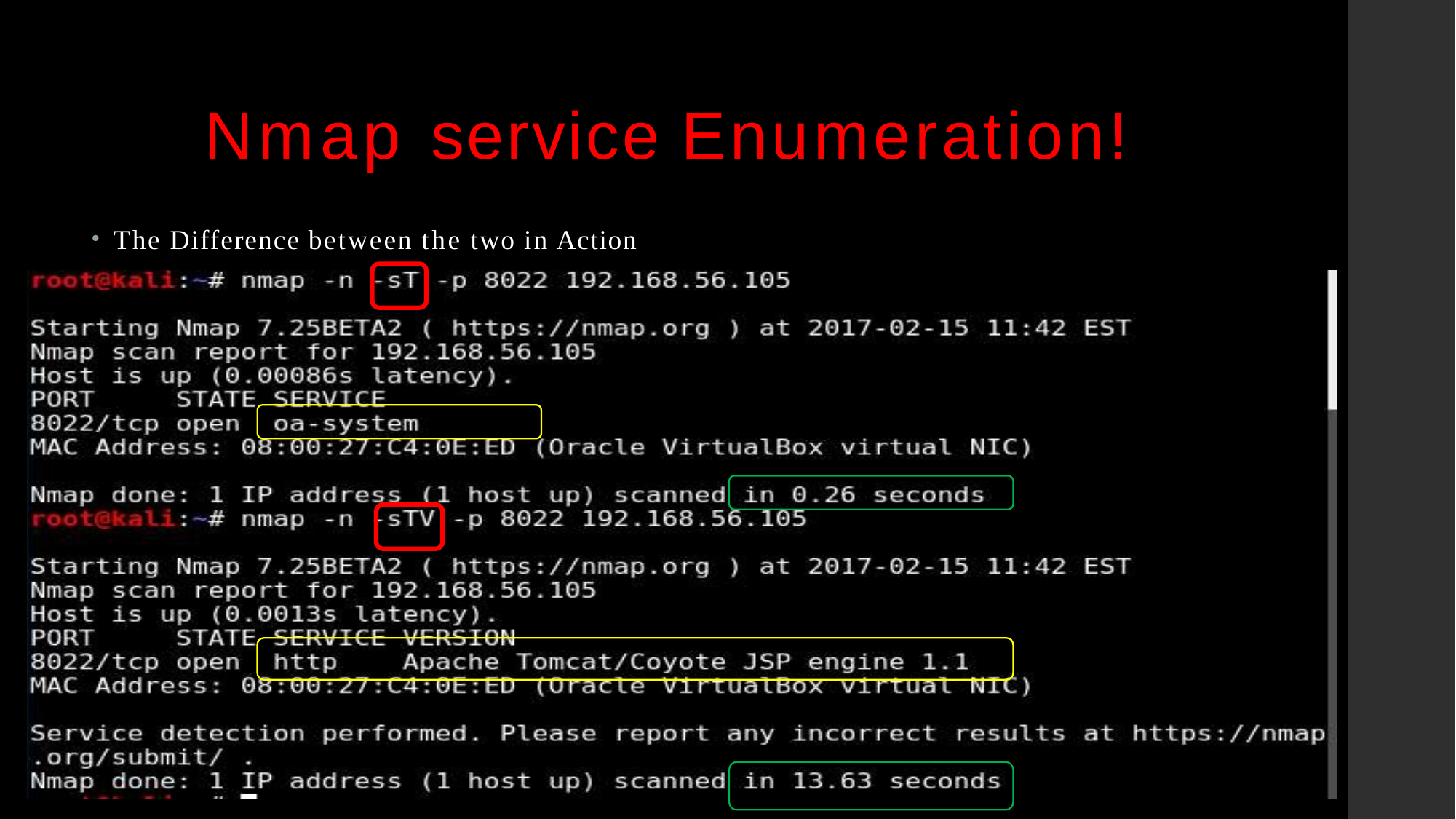

# Nmap service Enumeration!
The Difference between the two in Action

Regular TCP scan

TCP scan with Version

-sT + -sV = -sTV